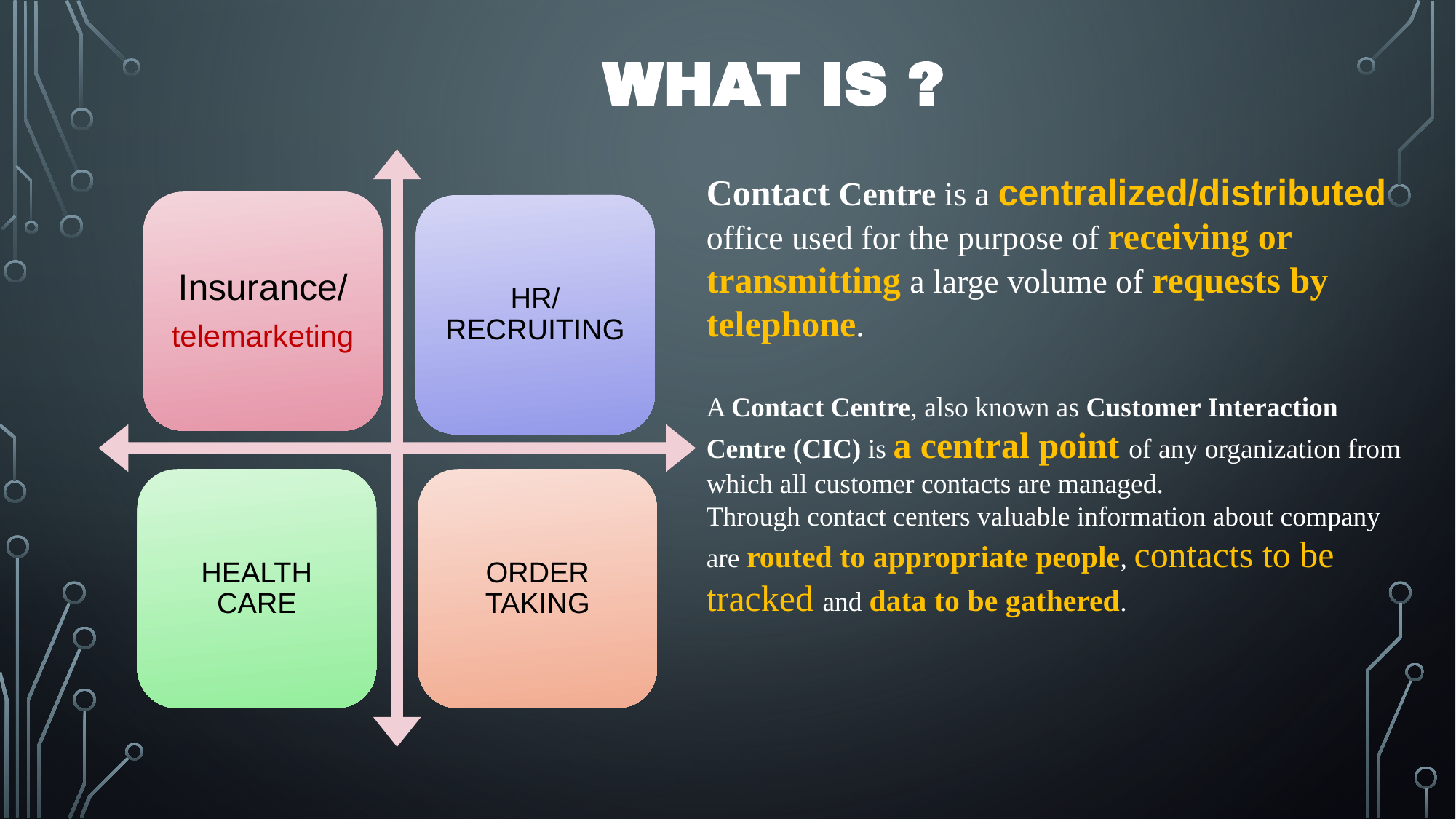

What is ?

Contact Centre is a centralized/distributed office used for the purpose of receiving or transmitting a large volume of requests by telephone.
Insurance/
telemarketing
HR/RECRUITING
A Contact Centre, also known as Customer Interaction Centre (CIC) is a central point of any organization from which all customer contacts are managed.
Through contact centers valuable information about company are routed to appropriate people, contacts to be tracked and data to be gathered.
HEALTH CARE
ORDER TAKING